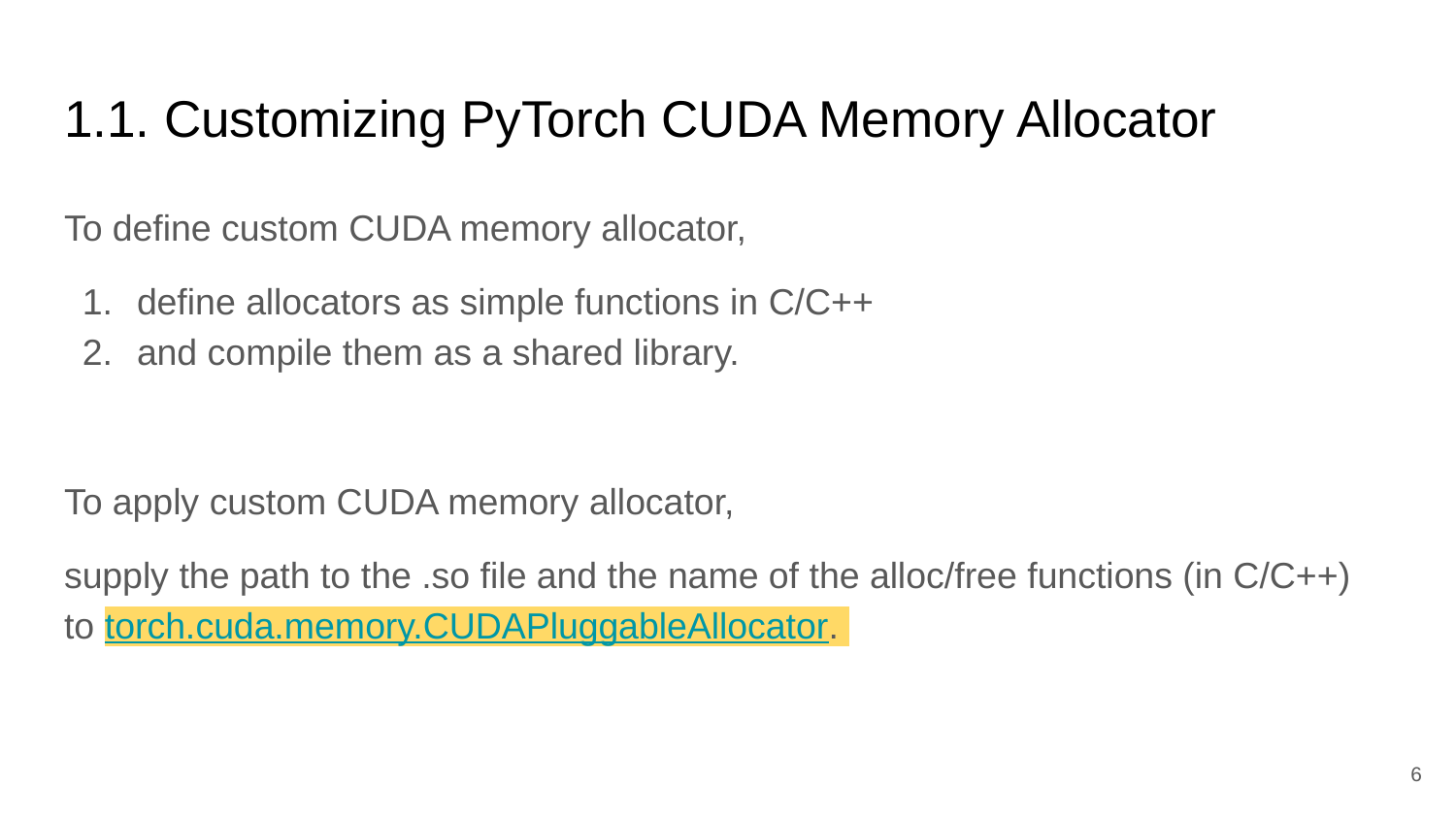

# 1.1. Customizing PyTorch CUDA Memory Allocator

To define custom CUDA memory allocator,
define allocators as simple functions in C/C++
and compile them as a shared library.

To apply custom CUDA memory allocator,
supply the path to the .so file and the name of the alloc/free functions (in C/C++) to torch.cuda.memory.CUDAPluggableAllocator.
6